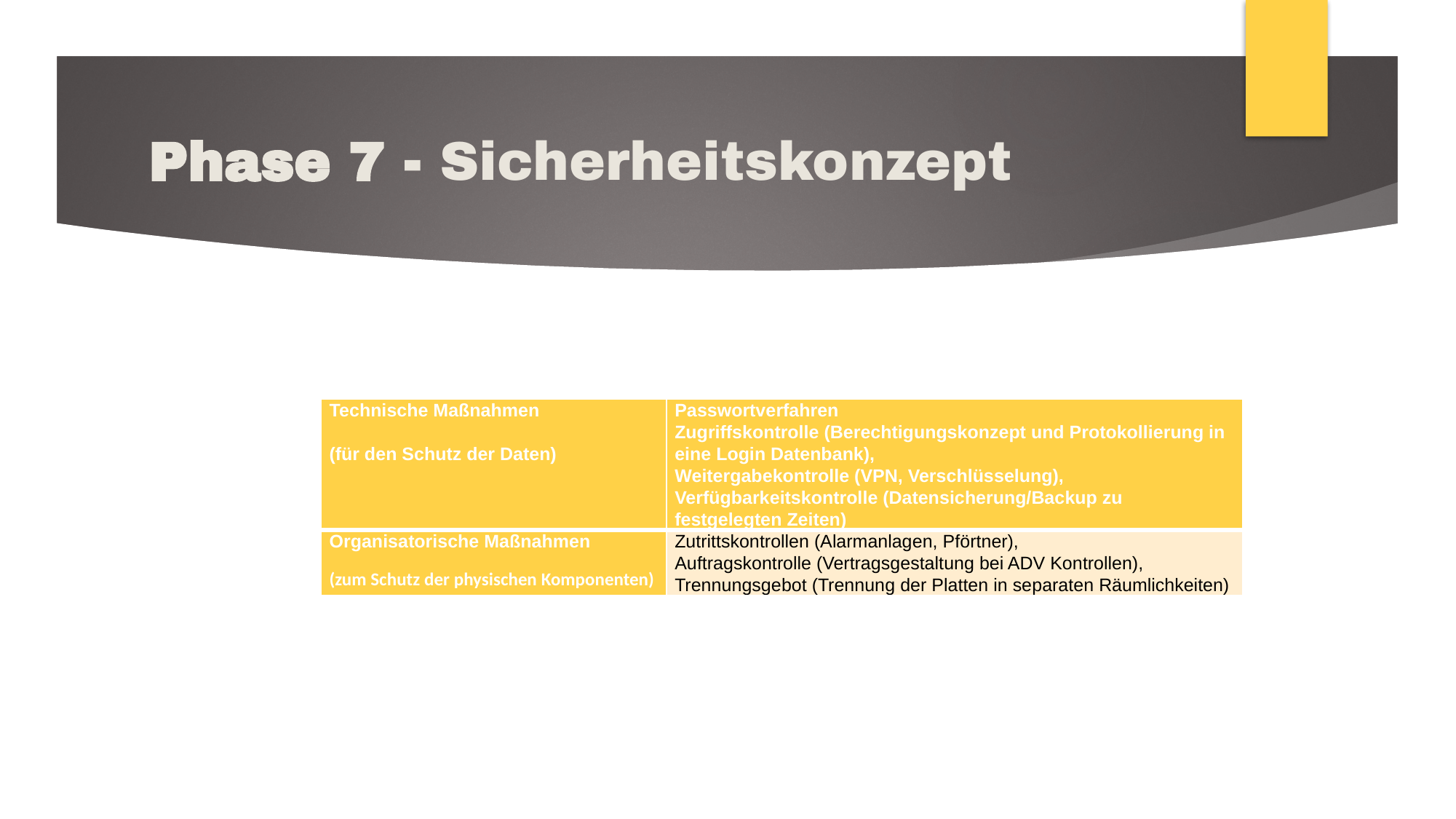

# Phase 7 - Sicherheitskonzept
| Technische Maßnahmen (für den Schutz der Daten) | Passwortverfahren Zugriffskontrolle (Berechtigungskonzept und Protokollierung in eine Login Datenbank), Weitergabekontrolle (VPN, Verschlüsselung), Verfügbarkeitskontrolle (Datensicherung/Backup zu festgelegten Zeiten) |
| --- | --- |
| Organisatorische Maßnahmen (zum Schutz der physischen Komponenten) | Zutrittskontrollen (Alarmanlagen, Pförtner), Auftragskontrolle (Vertragsgestaltung bei ADV Kontrollen), Trennungsgebot (Trennung der Platten in separaten Räumlichkeiten) |